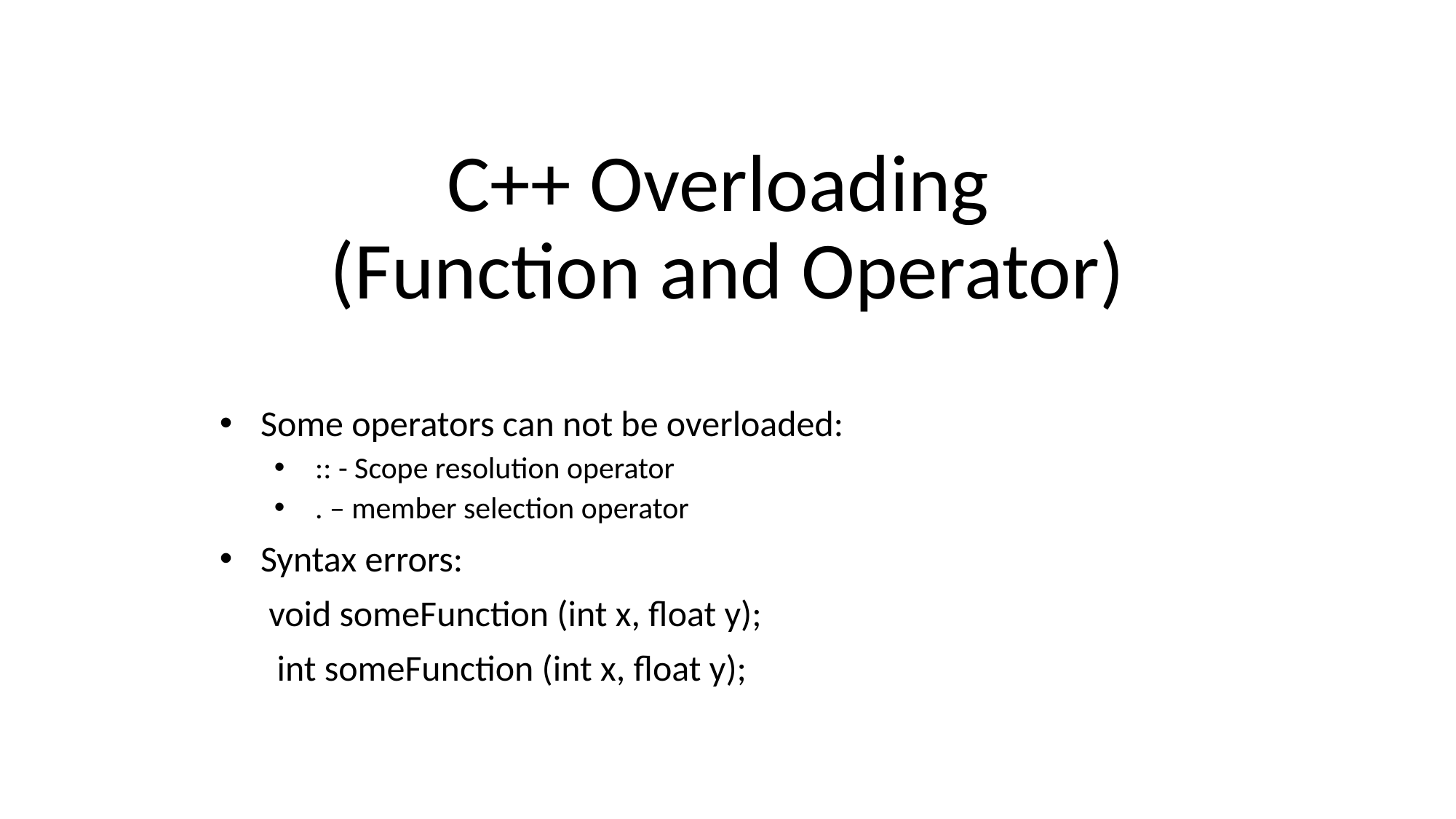

# C++ Overloading (Function and Operator)
Some operators can not be overloaded:
:: - Scope resolution operator
. – member selection operator
Syntax errors:
      void someFunction (int x, float y);
       int someFunction (int x, float y);